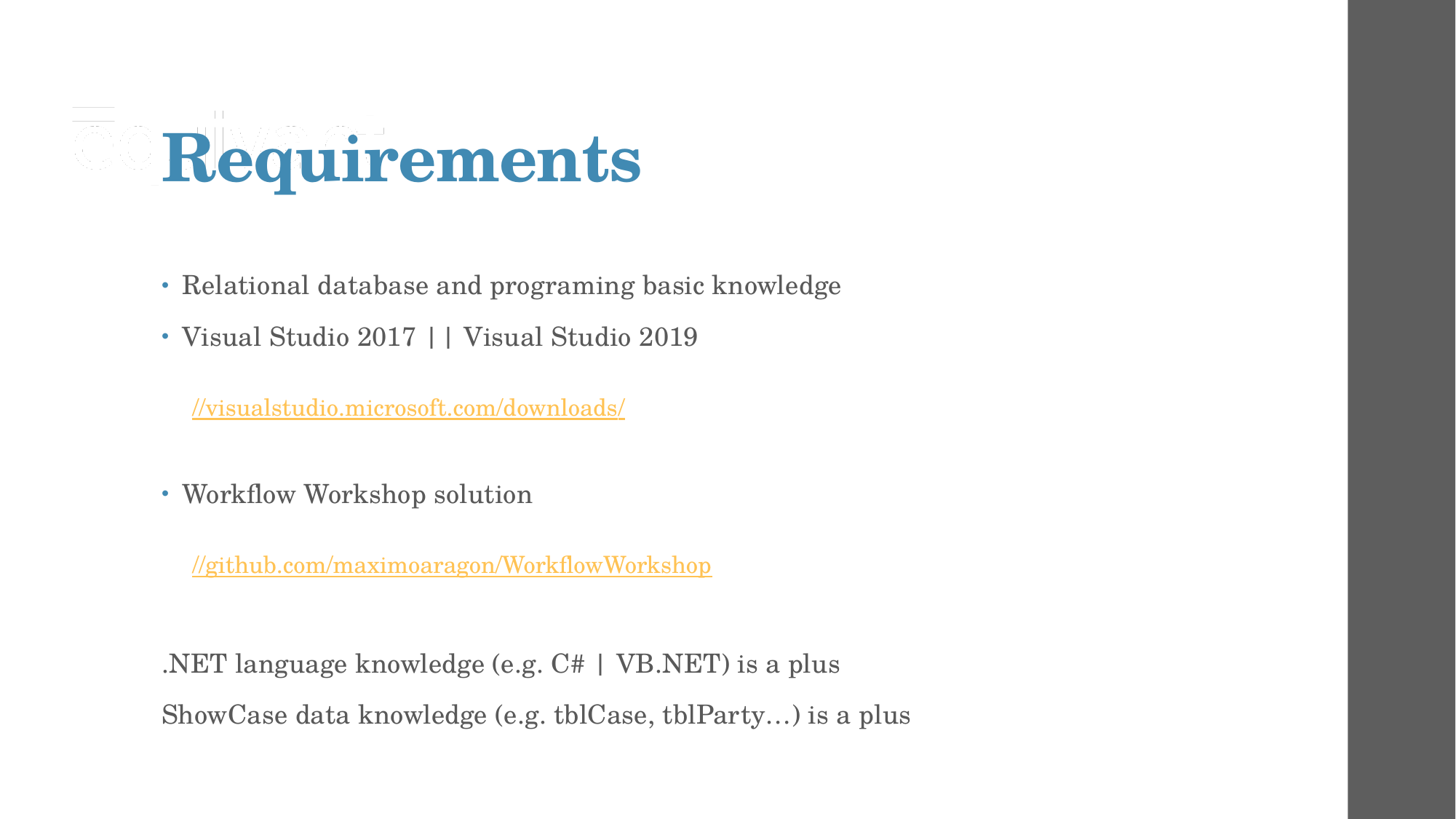

# Requirements

Relational database and programing basic knowledge
Visual Studio 2017 || Visual Studio 2019

//visualstudio.microsoft.com/downloads/

Workflow Workshop solution

//github.com/maximoaragon/WorkflowWorkshop

.NET language knowledge (e.g. C# | VB.NET) is a plus
ShowCase data knowledge (e.g. tblCase, tblParty…) is a plus